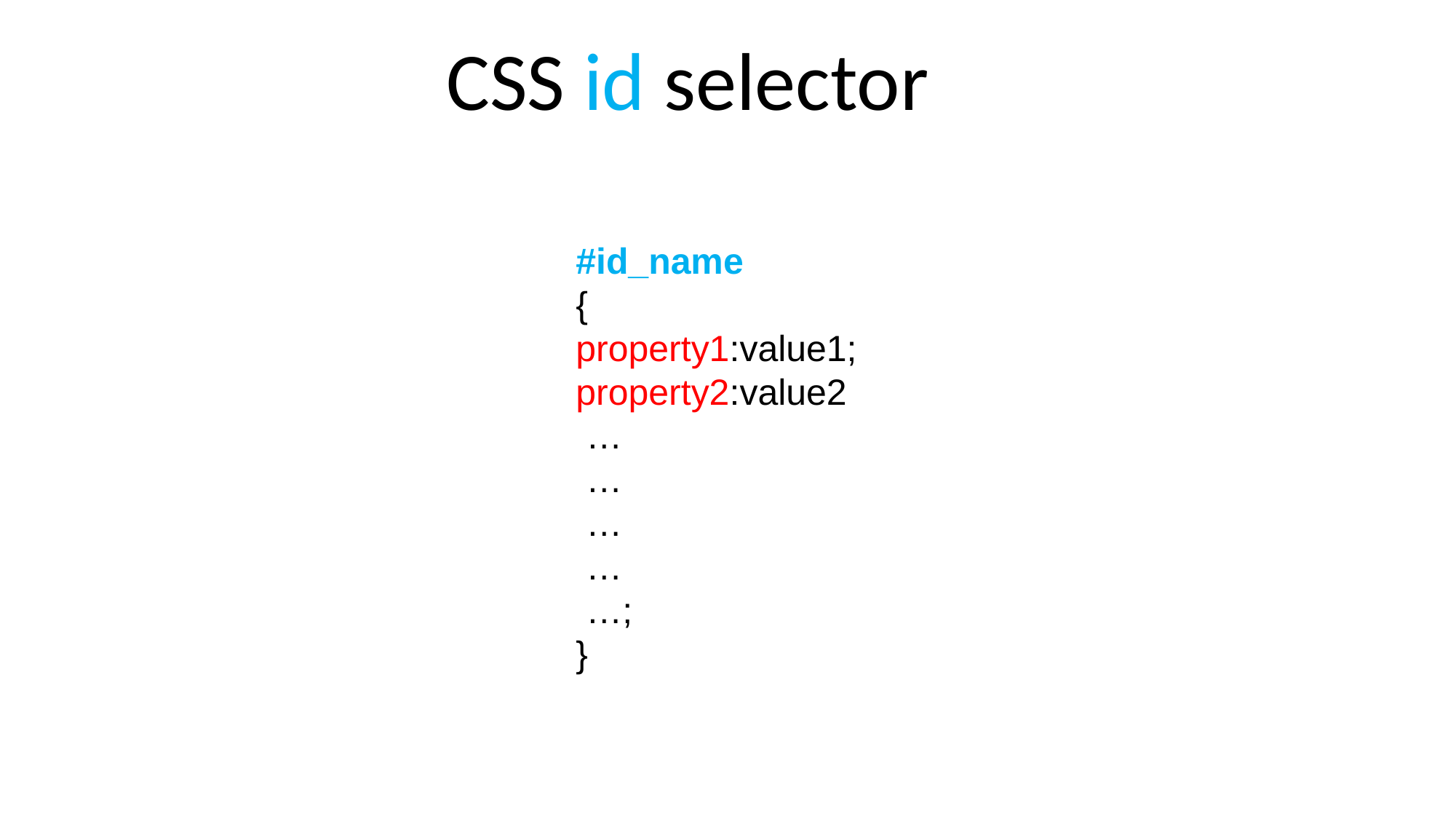

CSS id selector
#id_name
{
property1:value1;
property2:value2
 …
 …
 …
 …
 …;
}